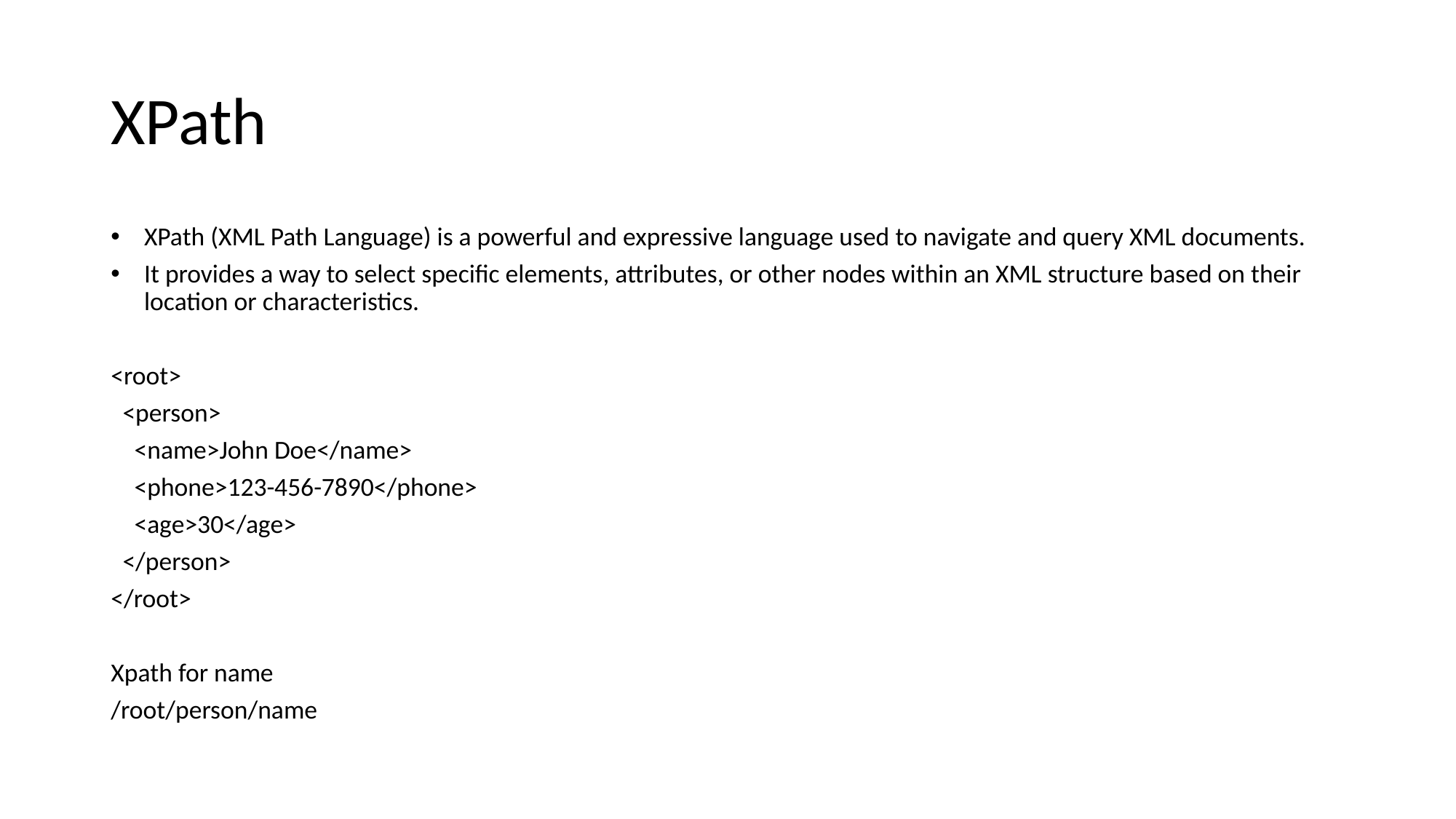

# XPath
XPath (XML Path Language) is a powerful and expressive language used to navigate and query XML documents.
It provides a way to select specific elements, attributes, or other nodes within an XML structure based on their location or characteristics.

<root>
  <person>
    <name>John Doe</name>
    <phone>123-456-7890</phone>
    <age>30</age>
  </person>
</root>

Xpath for name
/root/person/name